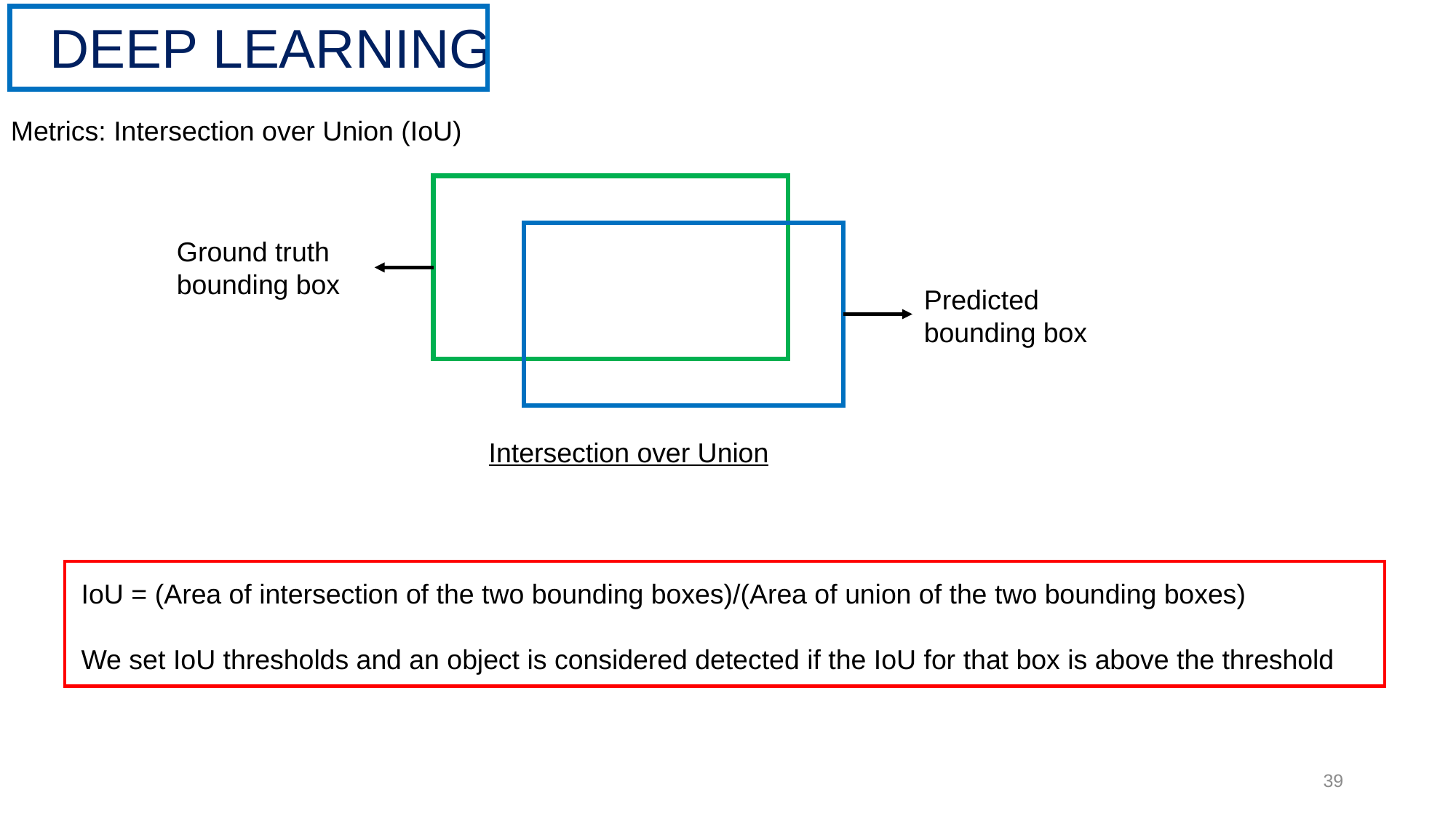

DEEP LEARNING
Metrics: Intersection over Union (IoU)

Ground truth bounding box
Predicted bounding box
Intersection over Union

IoU = (Area of intersection of the two bounding boxes)/(Area of union of the two bounding boxes)

We set IoU thresholds and an object is considered detected if the IoU for that box is above the threshold

39